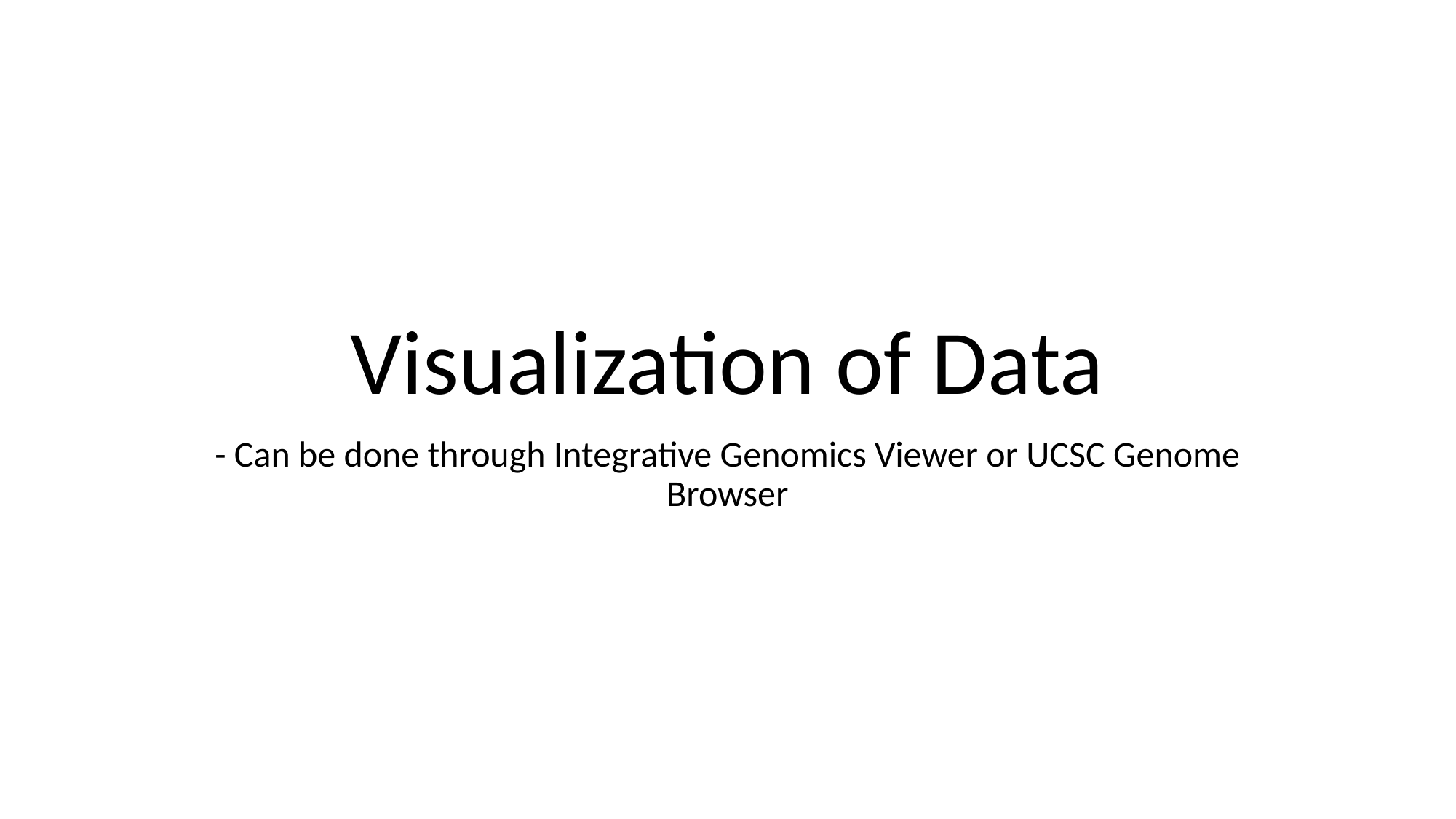

# Visualization of Data
- Can be done through Integrative Genomics Viewer or UCSC Genome Browser